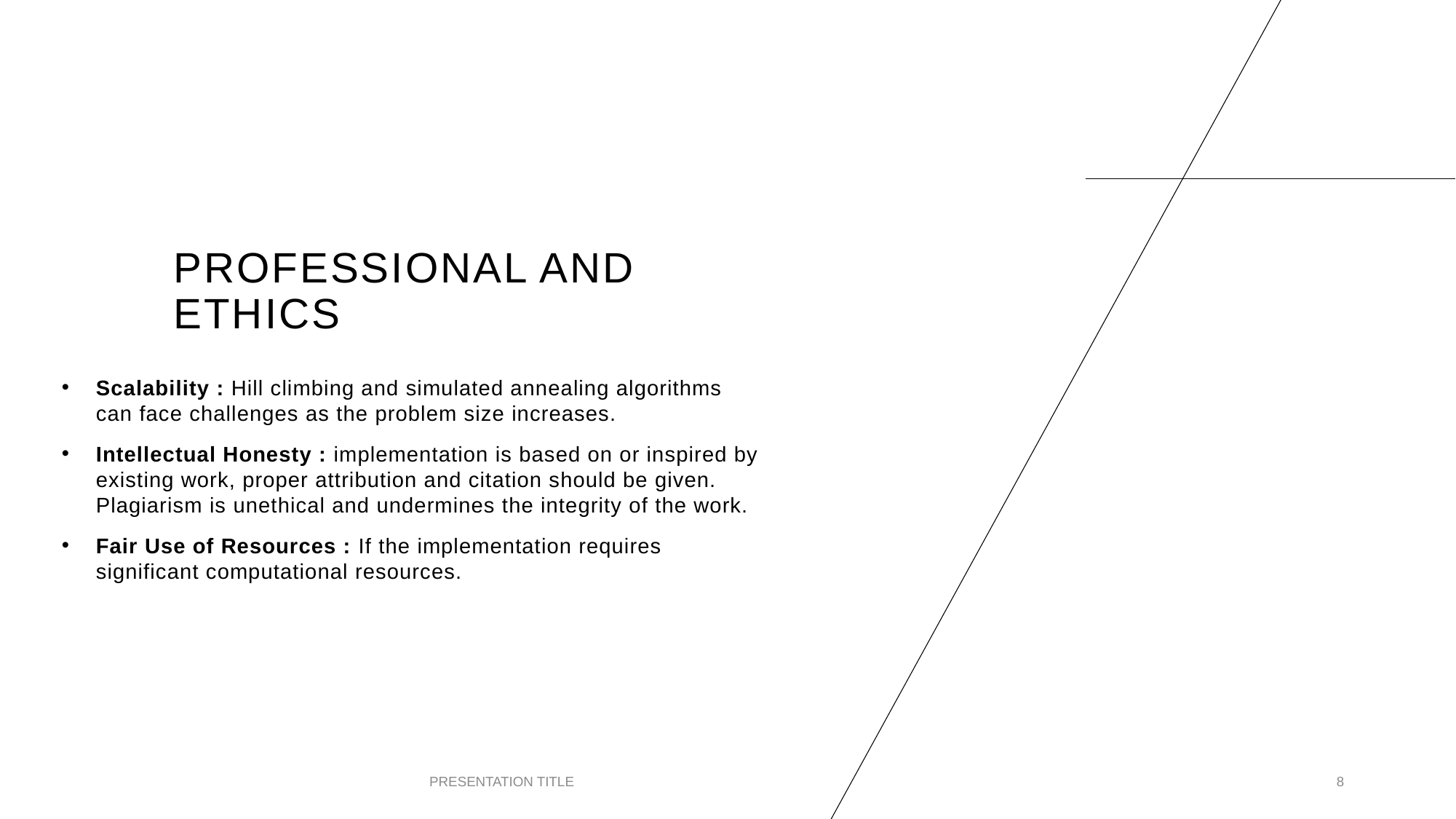

# Professional and Ethics
Scalability : Hill climbing and simulated annealing algorithms can face challenges as the problem size increases.
Intellectual Honesty : implementation is based on or inspired by existing work, proper attribution and citation should be given. Plagiarism is unethical and undermines the integrity of the work.
Fair Use of Resources : If the implementation requires significant computational resources.
PRESENTATION TITLE
8